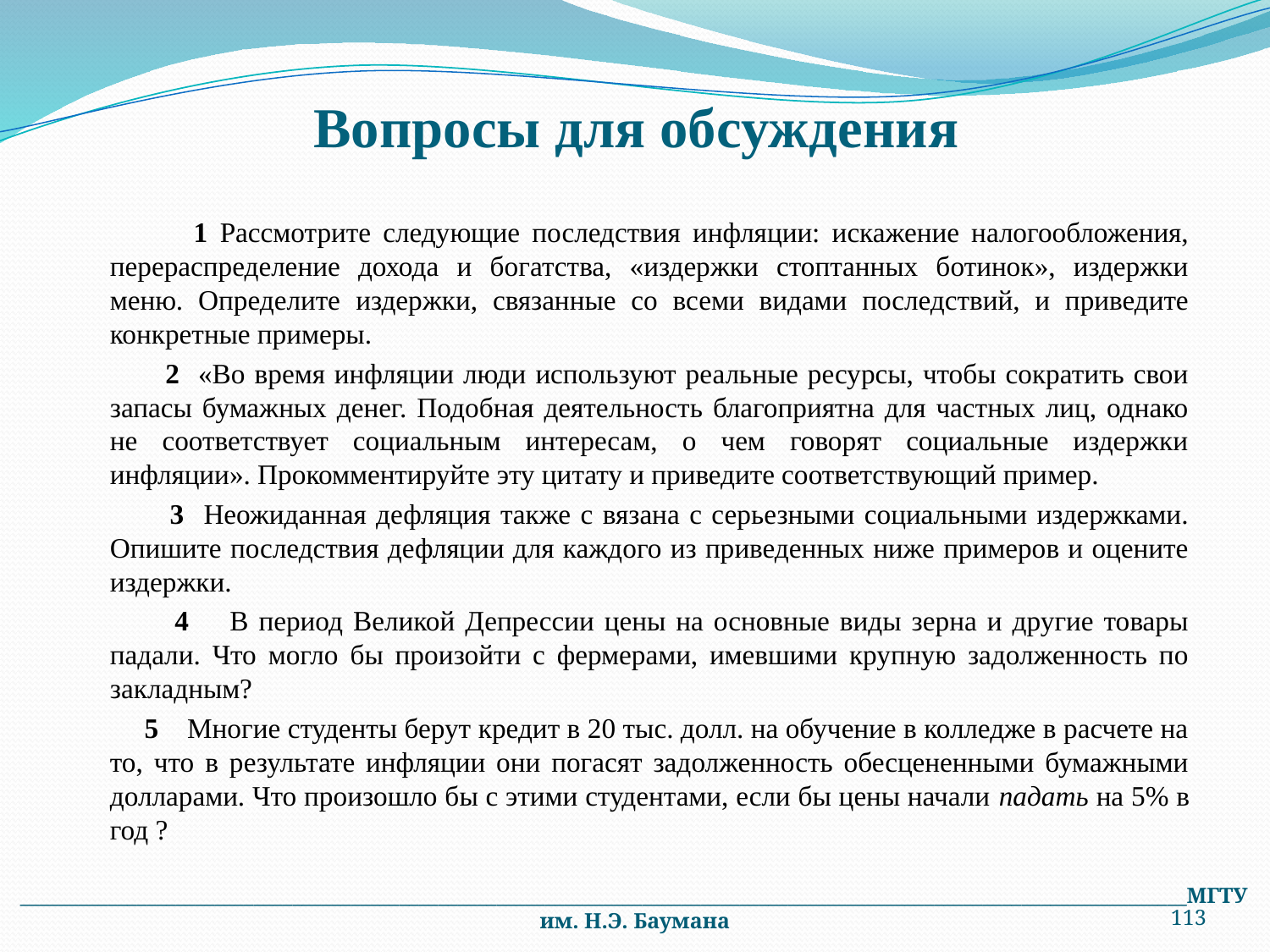

# Вопросы для обсуждения
          1 Рассмотрите следующие последствия инфляции: искажение налогообложения, перераспределение дохода и богатства, «издержки стоптанных ботинок», издержки меню. Определите издержки, связанные со всеми видами последствий, и приведите конкретные примеры.
          2  «Во время инфляции люди используют реальные ресурсы, чтобы сократить свои запасы бумажных денег. Подобная деятельность благоприятна для частных лиц, однако не соответствует социальным интересам, о чем говорят социальные издержки инфляции». Прокомментируйте эту цитату и приведите соответствующий пример.
          3  Неожиданная дефляция также с вязана с серьезными социальными издержками. Опишите последствия дефляции для каждого из приведенных ниже примеров и оцените издержки.
          4    В период Великой Депрессии цены на основные виды зерна и другие товары падали. Что могло бы произойти с фермерами, имевшими крупную задолженность по закладным?
          5    Многие студенты берут кредит в 20 тыс. долл. на обучение в колледже в расчете на то, что в результате инфляции они погасят задолженность обесцененными бумажными долларами. Что произошло бы с этими студентами, если бы цены начали падать на 5% в год ?

________________________________________________________________________________________________________________________МГТУ им. Н.Э. Баумана
113